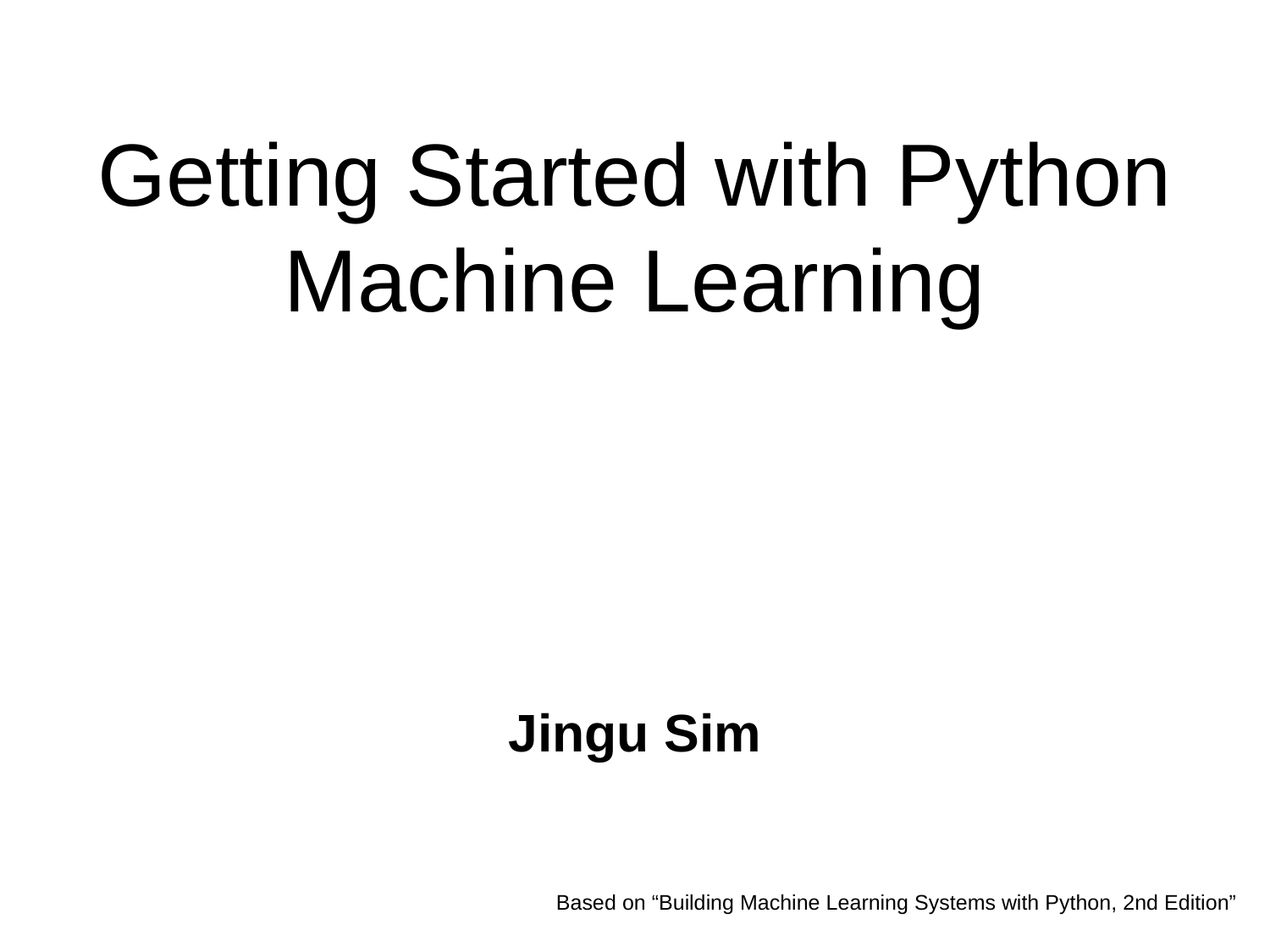

# Getting Started with Python Machine Learning
Jingu Sim
Based on “Building Machine Learning Systems with Python, 2nd Edition”